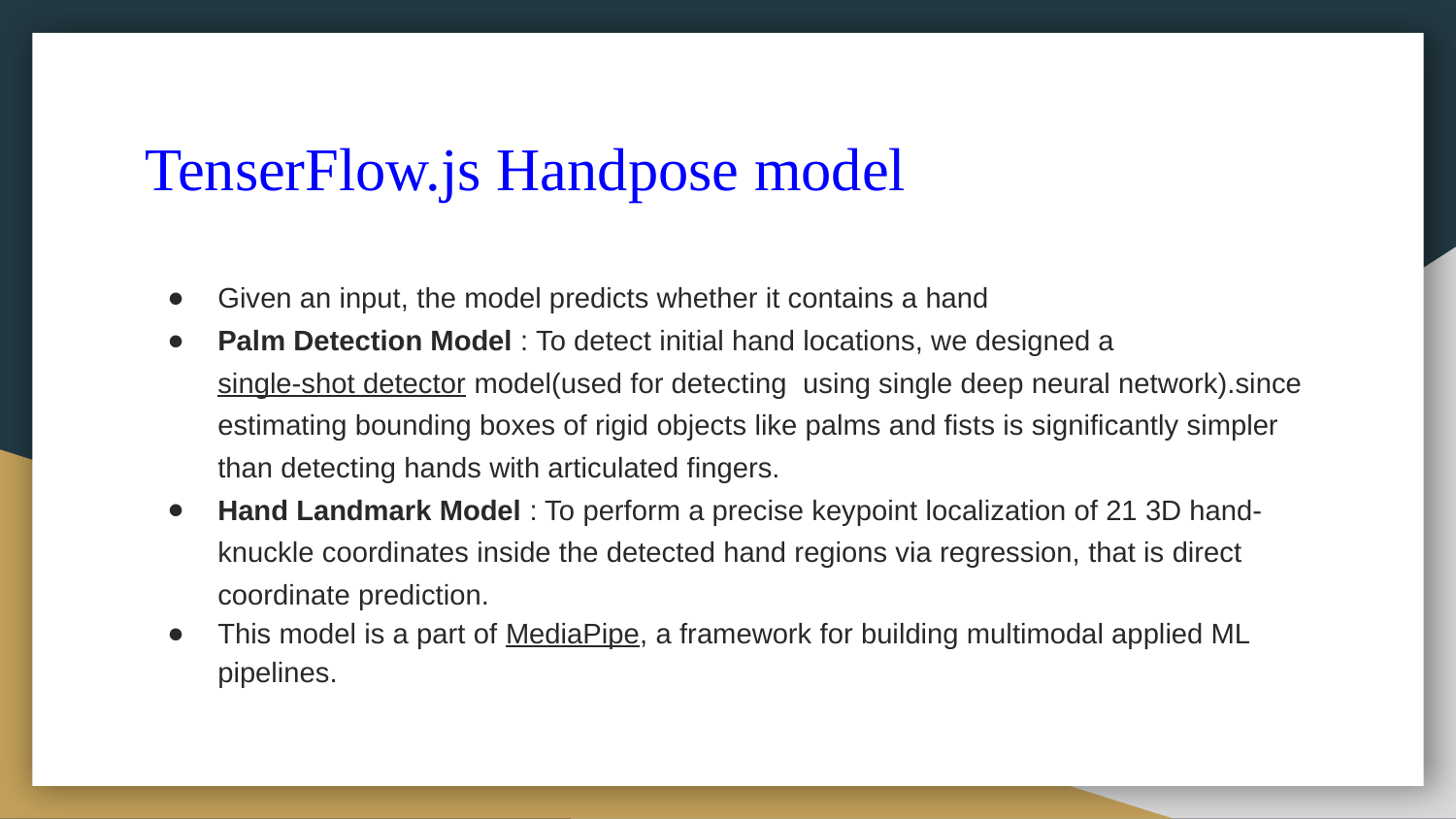

# TenserFlow.js Handpose model
Given an input, the model predicts whether it contains a hand
Palm Detection Model : To detect initial hand locations, we designed a single-shot detector model(used for detecting  using single deep neural network).since estimating bounding boxes of rigid objects like palms and fists is significantly simpler than detecting hands with articulated fingers.
Hand Landmark Model : To perform a precise keypoint localization of 21 3D hand-knuckle coordinates inside the detected hand regions via regression, that is direct coordinate prediction.
This model is a part of MediaPipe, a framework for building multimodal applied ML pipelines.